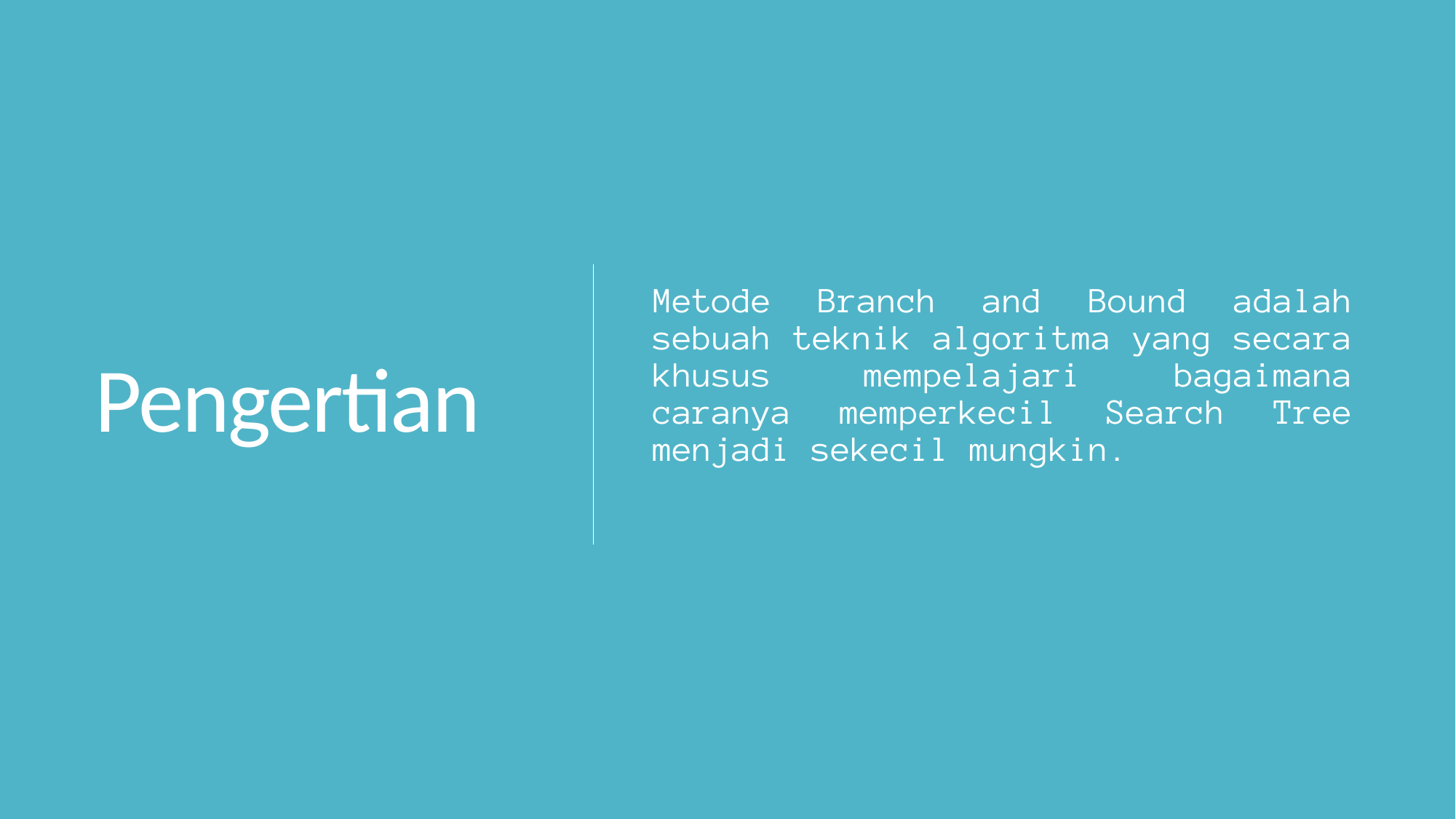

# Pengertian
Metode Branch and Bound adalah sebuah teknik algoritma yang secara khusus mempelajari bagaimana caranya memperkecil Search Tree menjadi sekecil mungkin.